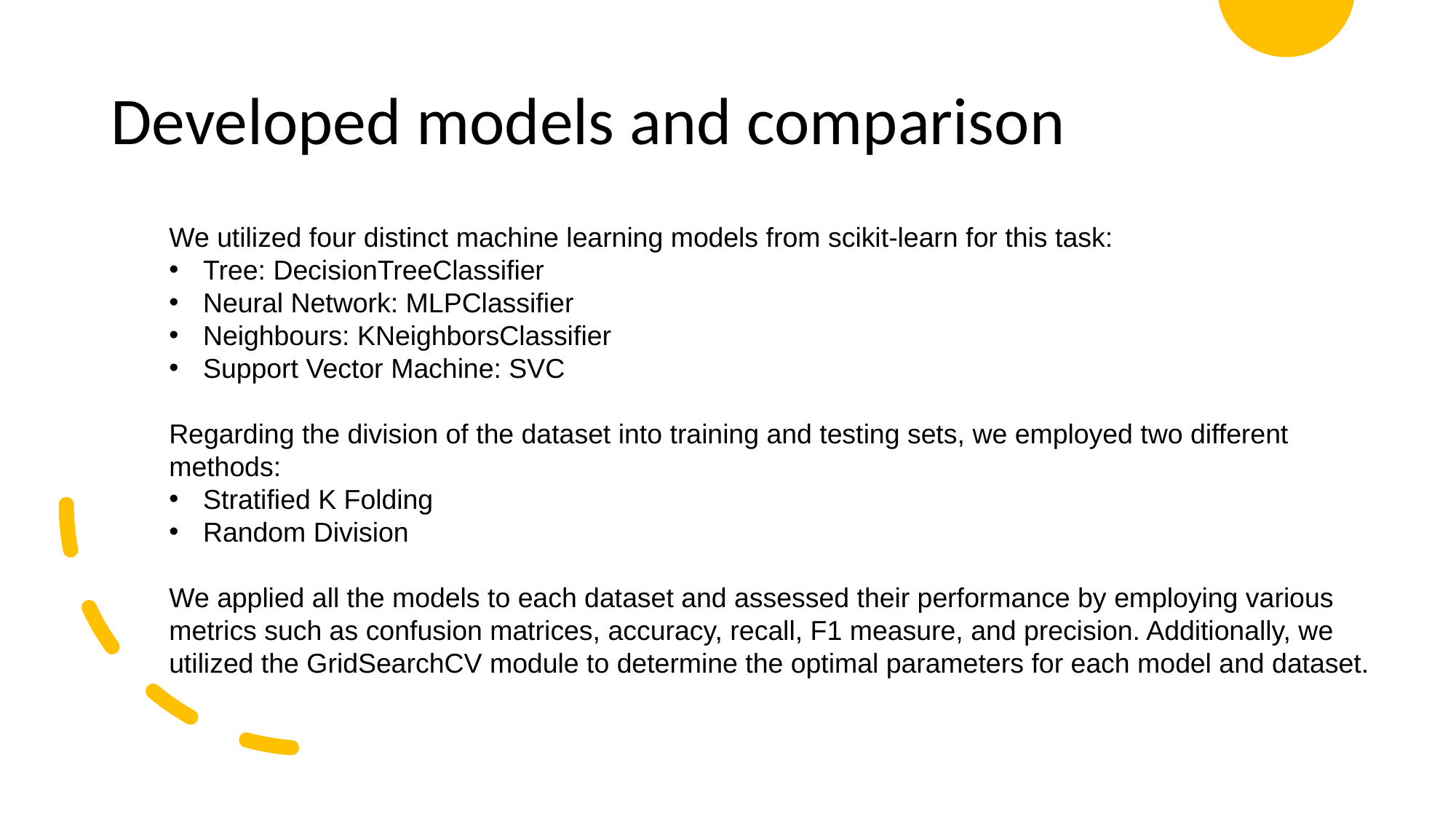

# Developed models and comparison
We utilized four distinct machine learning models from scikit-learn for this task:
Tree: DecisionTreeClassifier
Neural Network: MLPClassifier
Neighbours: KNeighborsClassifier
Support Vector Machine: SVC
Regarding the division of the dataset into training and testing sets, we employed two different methods:
Stratified K Folding
Random Division

We applied all the models to each dataset and assessed their performance by employing various metrics such as confusion matrices, accuracy, recall, F1 measure, and precision. Additionally, we utilized the GridSearchCV module to determine the optimal parameters for each model and dataset.